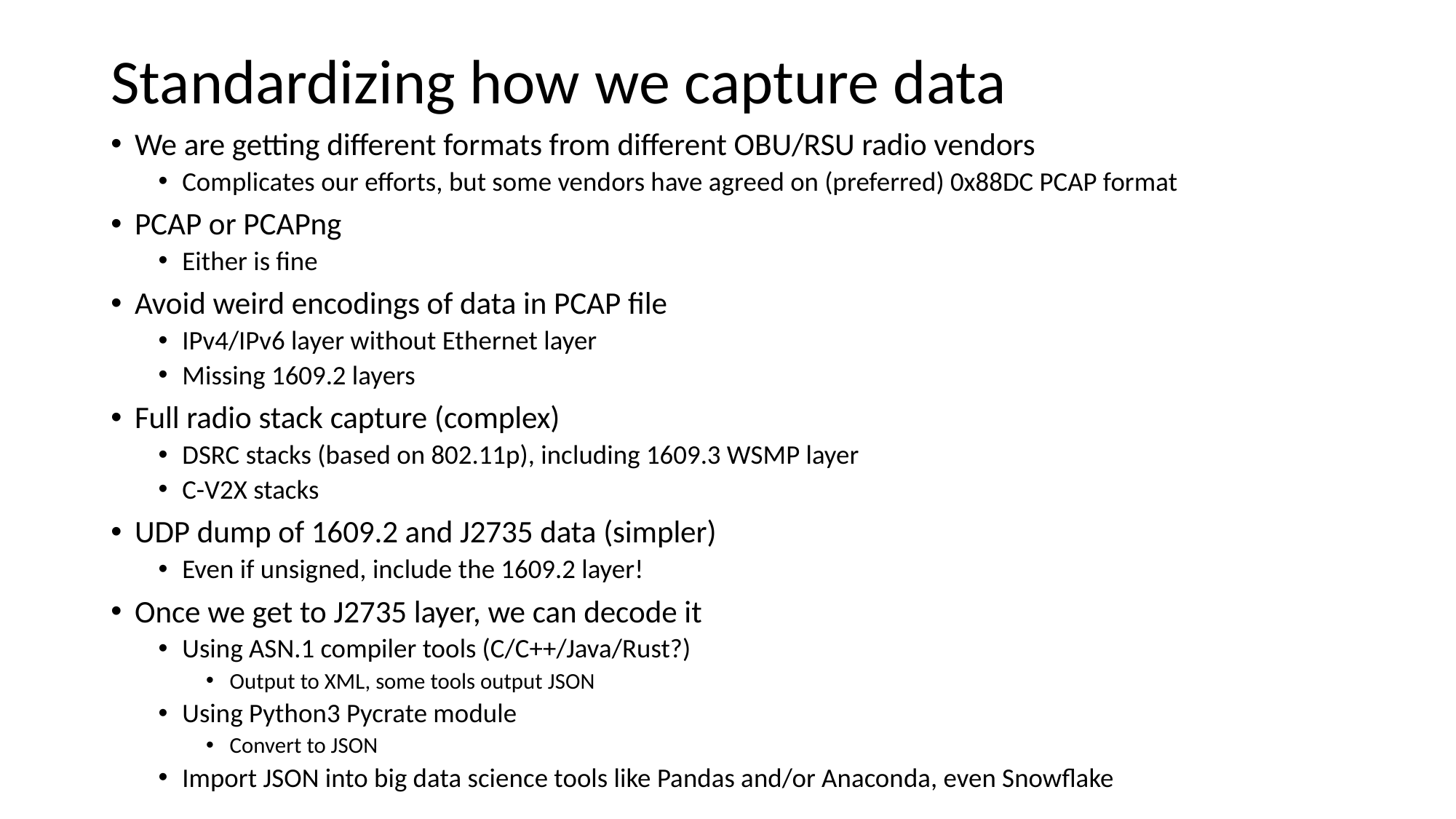

# Standardizing how we capture data
We are getting different formats from different OBU/RSU radio vendors
Complicates our efforts, but some vendors have agreed on (preferred) 0x88DC PCAP format
PCAP or PCAPng
Either is fine
Avoid weird encodings of data in PCAP file
IPv4/IPv6 layer without Ethernet layer
Missing 1609.2 layers
Full radio stack capture (complex)
DSRC stacks (based on 802.11p), including 1609.3 WSMP layer
C-V2X stacks
UDP dump of 1609.2 and J2735 data (simpler)
Even if unsigned, include the 1609.2 layer!
Once we get to J2735 layer, we can decode it
Using ASN.1 compiler tools (C/C++/Java/Rust?)
Output to XML, some tools output JSON
Using Python3 Pycrate module
Convert to JSON
Import JSON into big data science tools like Pandas and/or Anaconda, even Snowflake